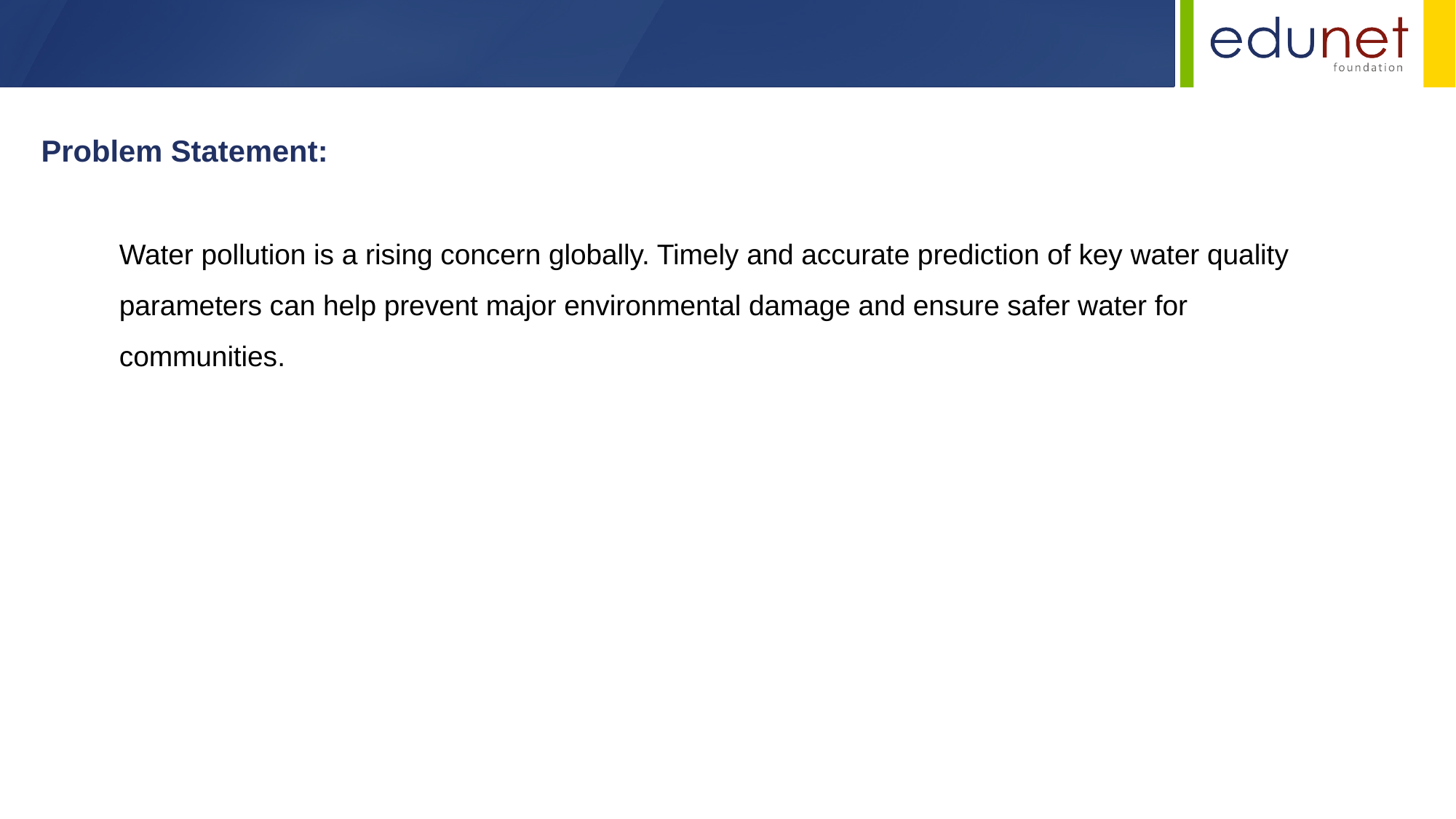

Problem Statement:
Water pollution is a rising concern globally. Timely and accurate prediction of key water quality parameters can help prevent major environmental damage and ensure safer water for communities.